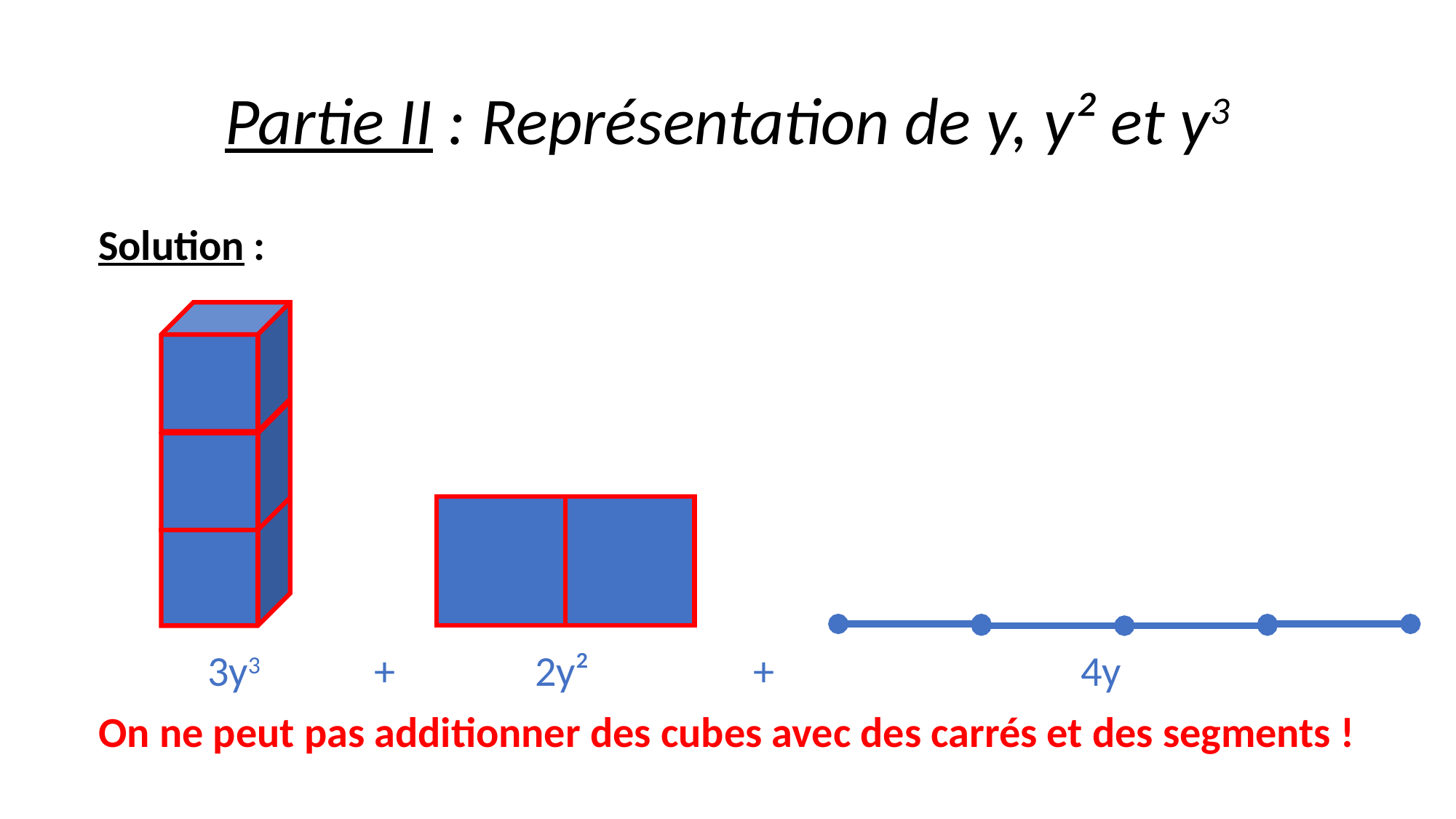

# Partie II : Représentation de y, y² et y3
Solution :

	3y3	      + 		2y²		+			4y
On ne peut pas additionner des cubes avec des carrés et des segments !

y3